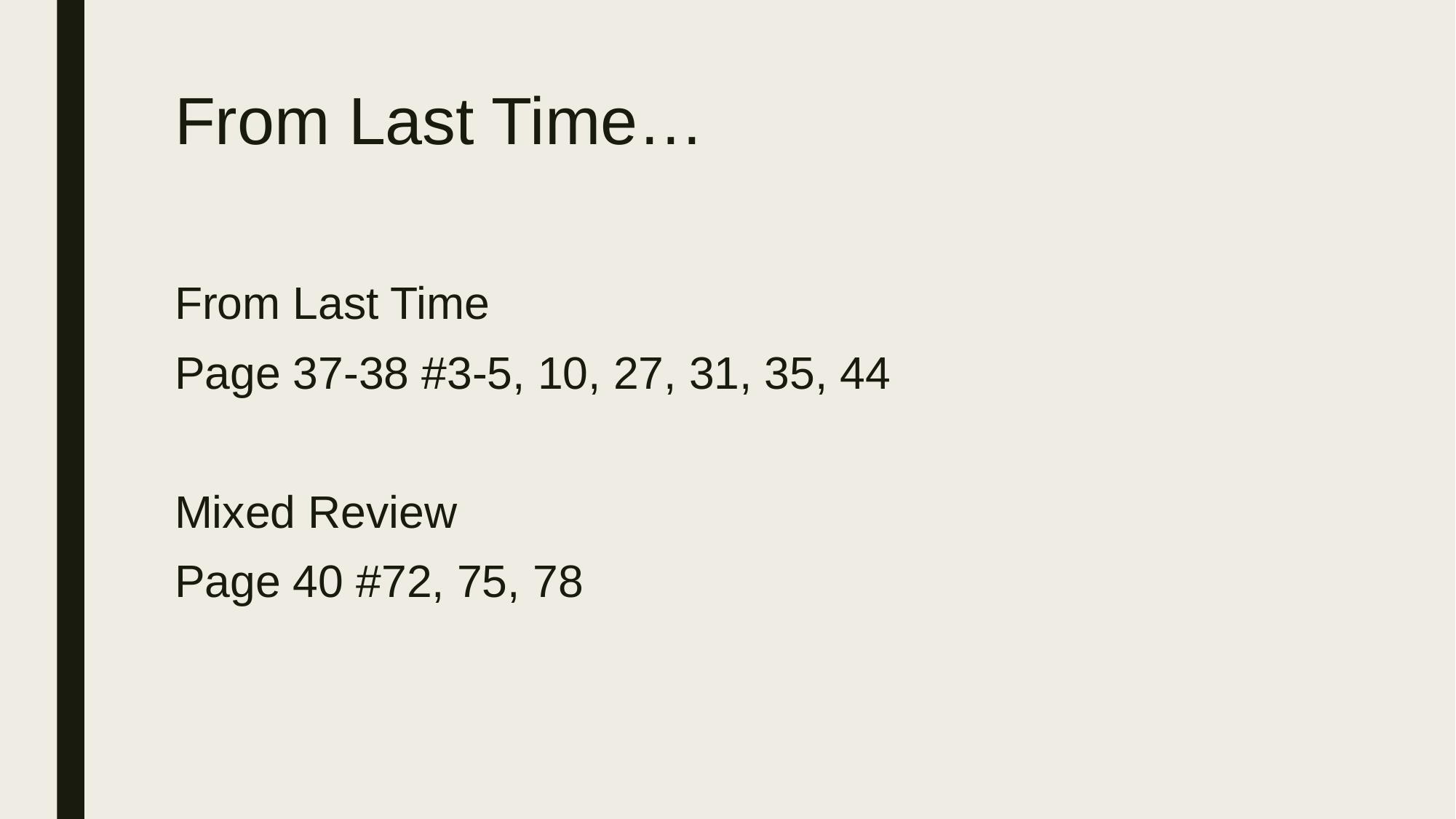

# From Last Time…
From Last Time
Page 37-38 #3-5, 10, 27, 31, 35, 44

Mixed Review
Page 40 #72, 75, 78